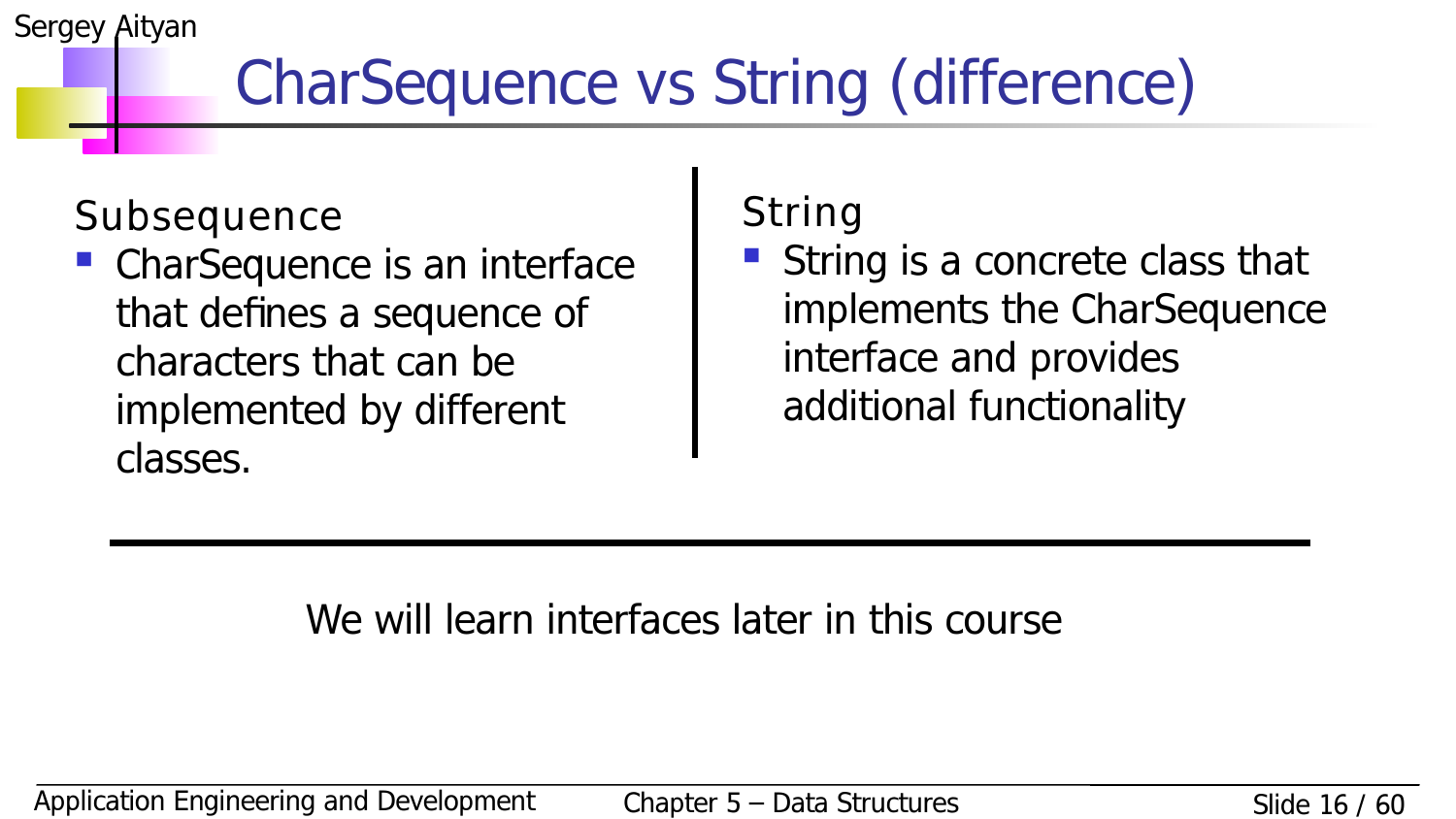

# CharSequence vs String (difference)
String
String is a concrete class that implements the CharSequence interface and provides additional functionality

Subsequence
CharSequence is an interface that defines a sequence of characters that can be implemented by different classes.
We will learn interfaces later in this course